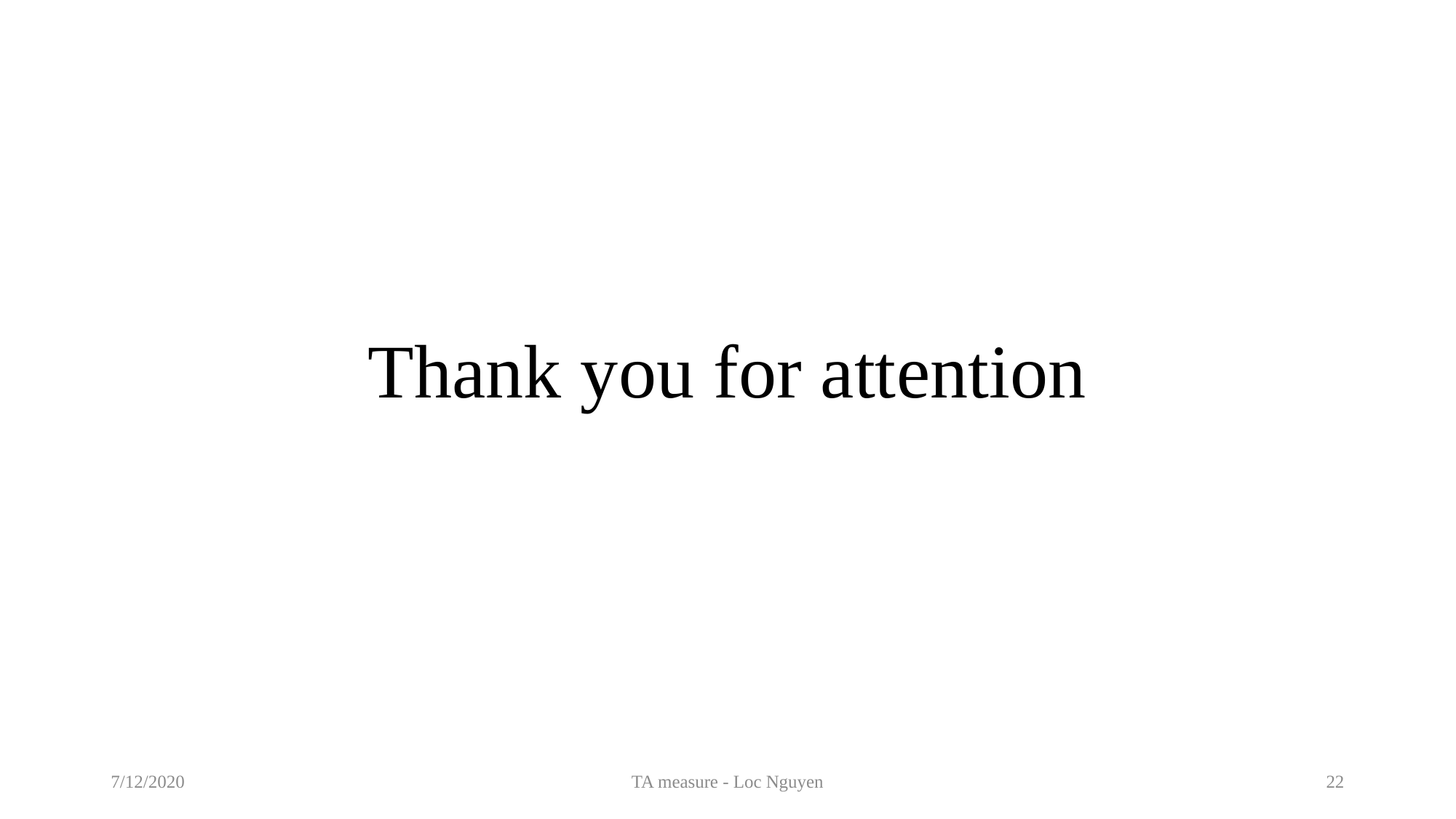

# Thank you for attention
7/12/2020
TA measure - Loc Nguyen
22